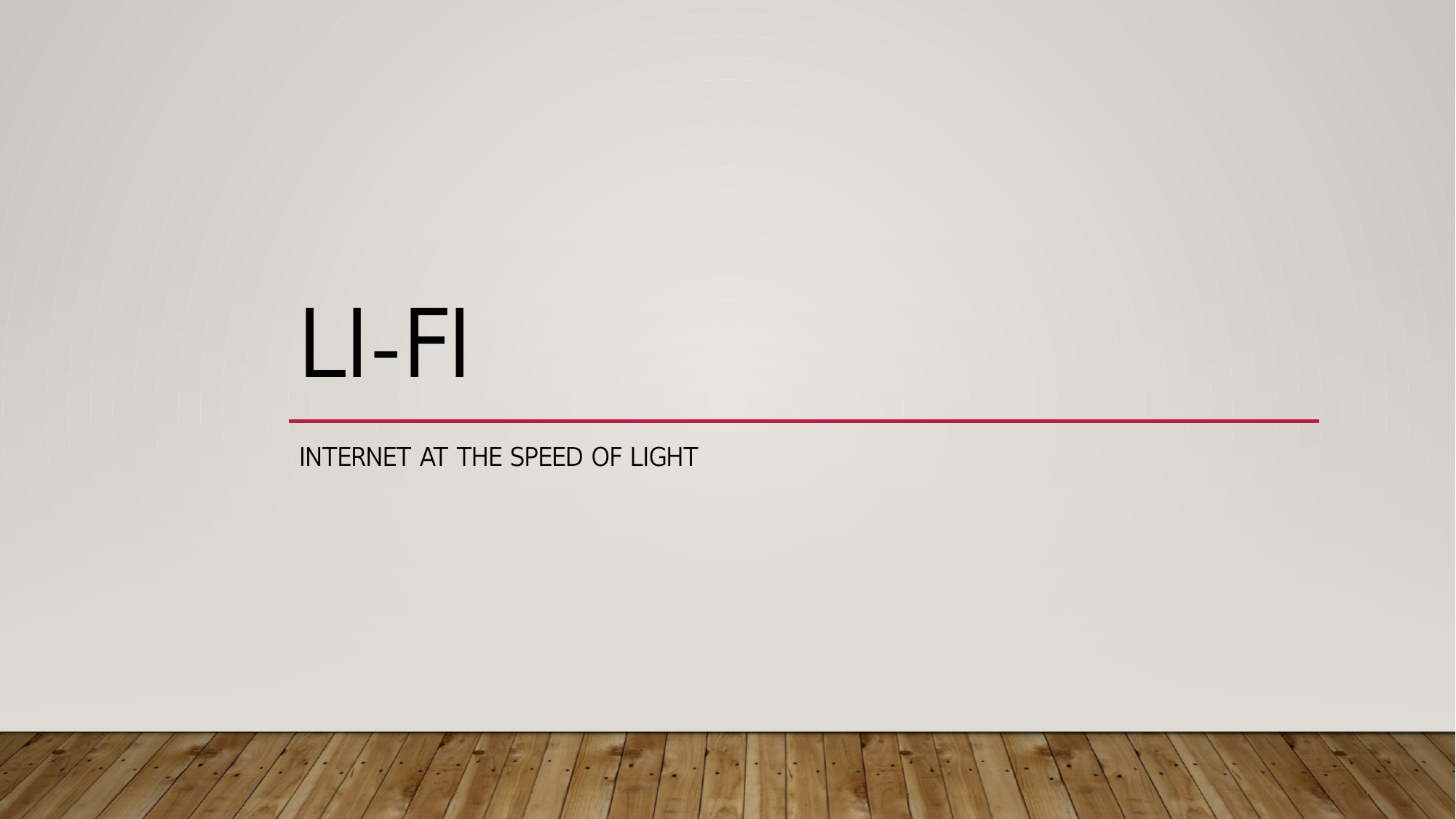

# Li-fi
Internet at the speed of light